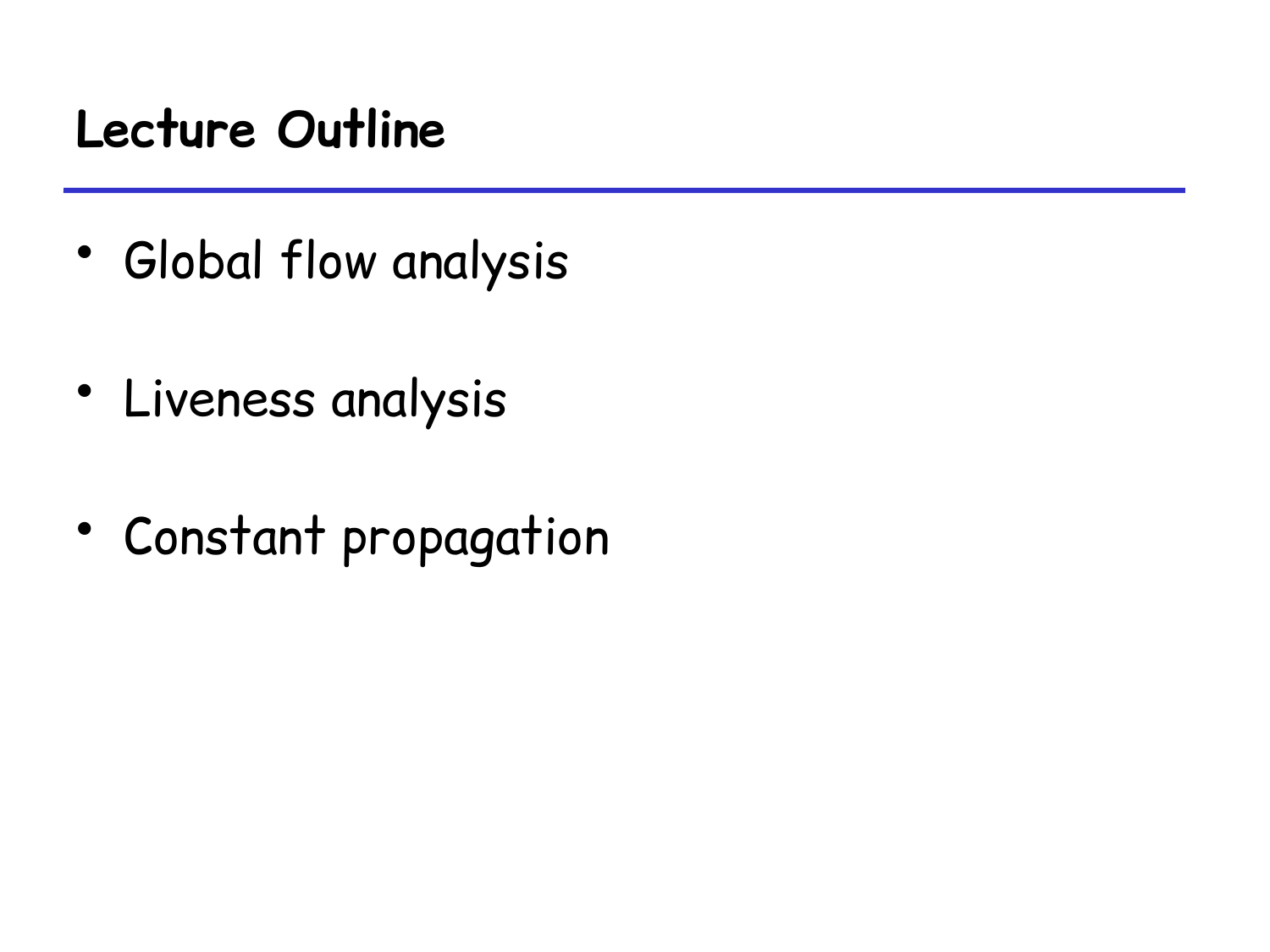

# Lecture Outline
Global flow analysis

Liveness analysis

Constant propagation

2